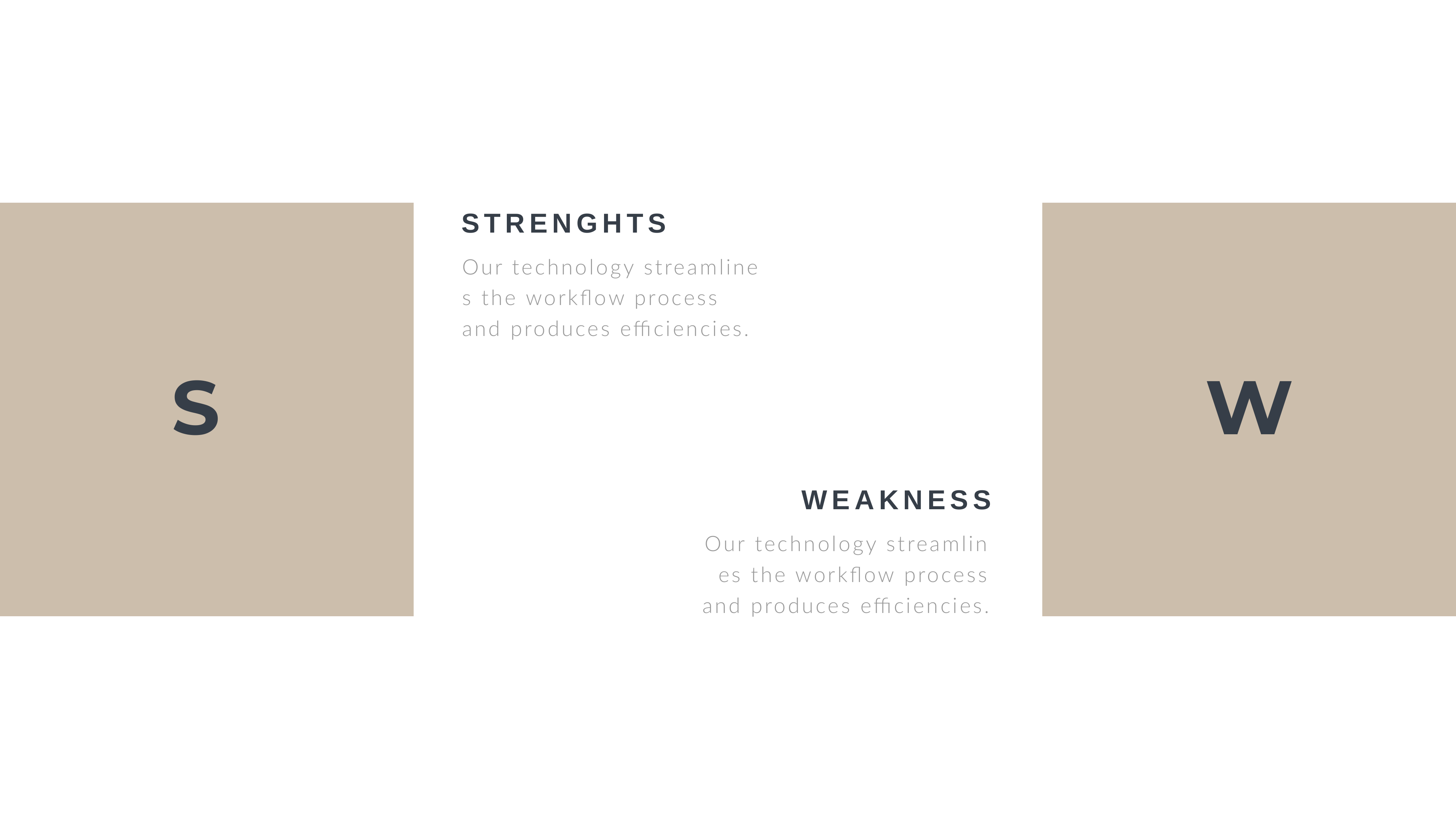

S
STRENGHTS
Our technology streamlines the workflow process and produces efficiencies.

W
WEAKNESS
Our technology streamlines the workflow process and produces efficiencies.